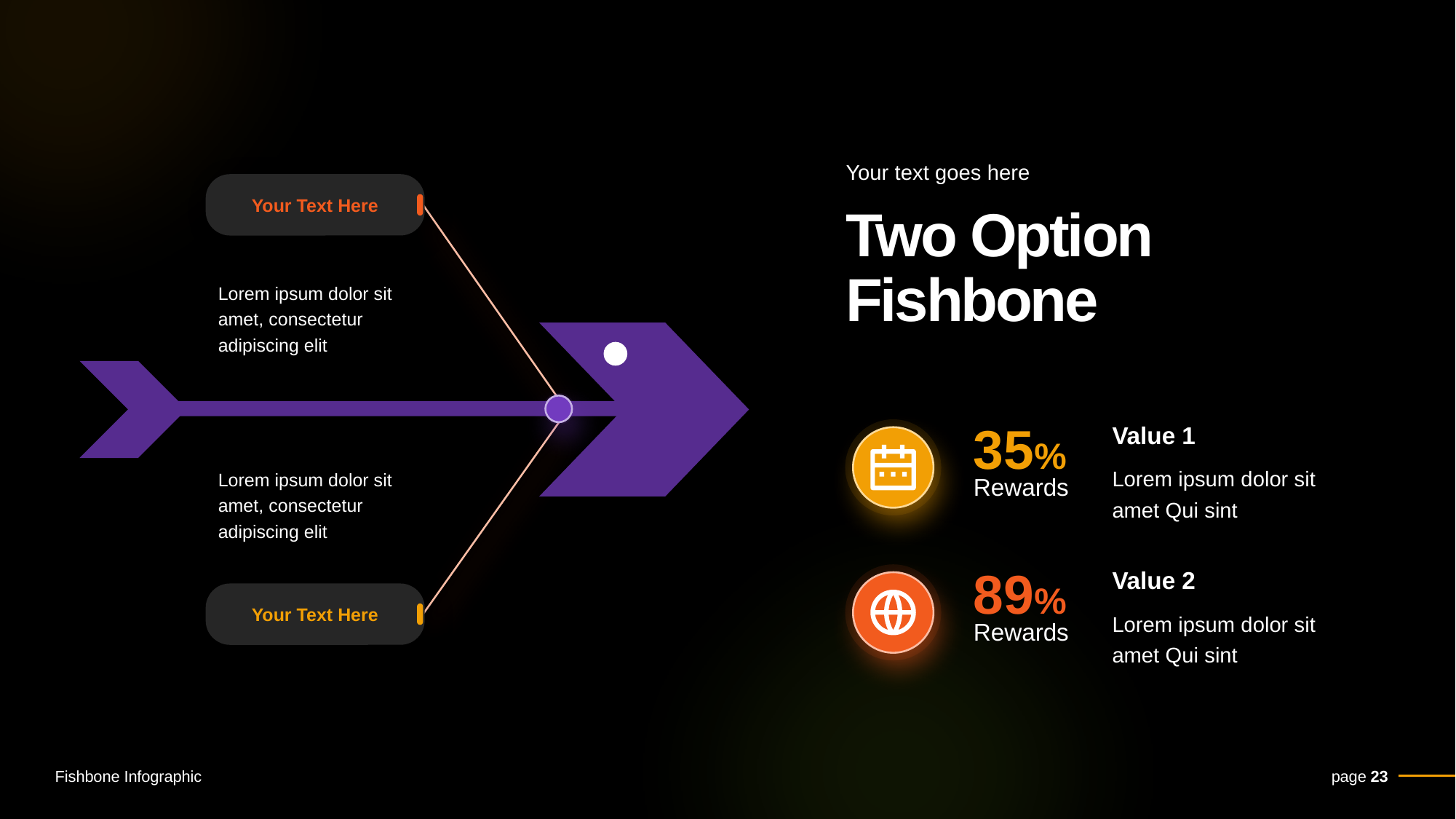

Your text goes here
Your Text Here

Two Option Fishbone
Lorem ipsum dolor sit amet, consectetur adipiscing elit

35%
Rewards
Value 1
Lorem ipsum dolor sit amet Qui sint

Lorem ipsum dolor sit amet, consectetur adipiscing elit
89%
Rewards
Value 2
Lorem ipsum dolor sit amet Qui sint

Your Text Here